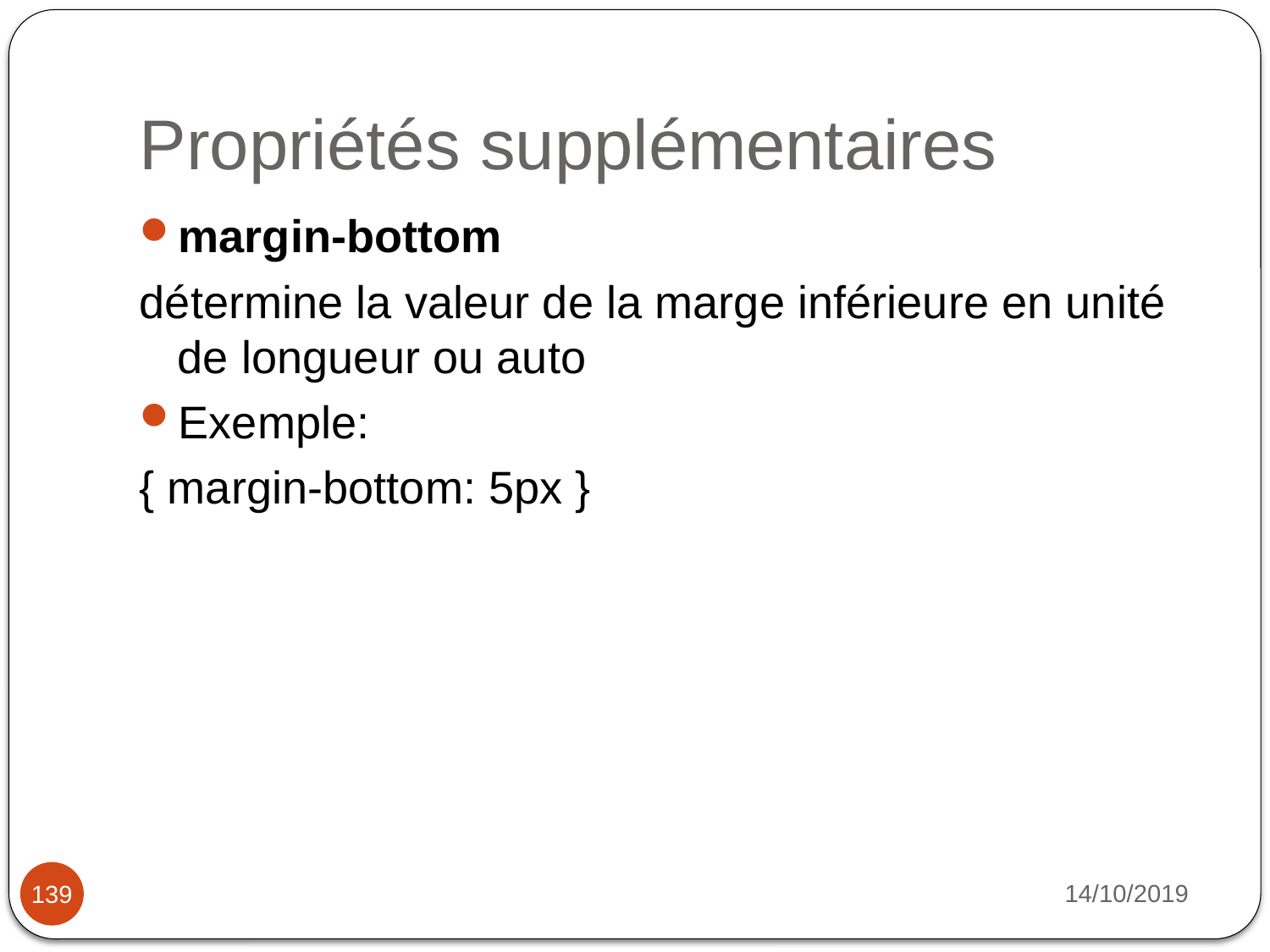

# Propriétés supplémentaires
margin-bottom
détermine la valeur de la marge inférieure en unité de longueur ou auto
Exemple:
{ margin-bottom: 5px }

14/10/2019
139